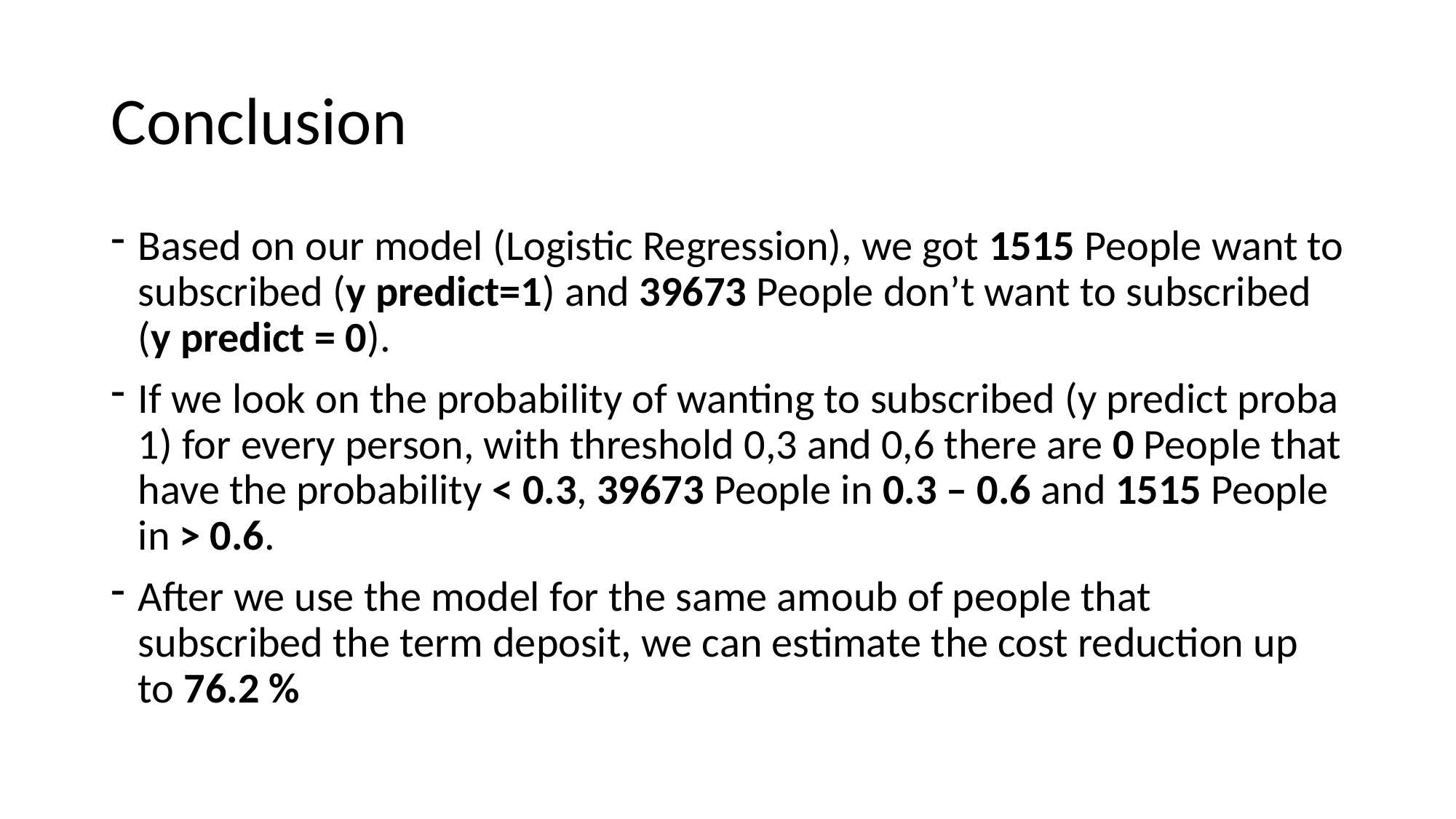

# Conclusion
Based on our model (Logistic Regression), we got 1515 People want to subscribed (y predict=1) and 39673 People don’t want to subscribed (y predict = 0).
If we look on the probability of wanting to subscribed (y predict proba 1) for every person, with threshold 0,3 and 0,6 there are 0 People that have the probability < 0.3, 39673 People in 0.3 – 0.6 and 1515 People in > 0.6.
After we use the model for the same amoub of people that subscribed the term deposit, we can estimate the cost reduction up to 76.2 %